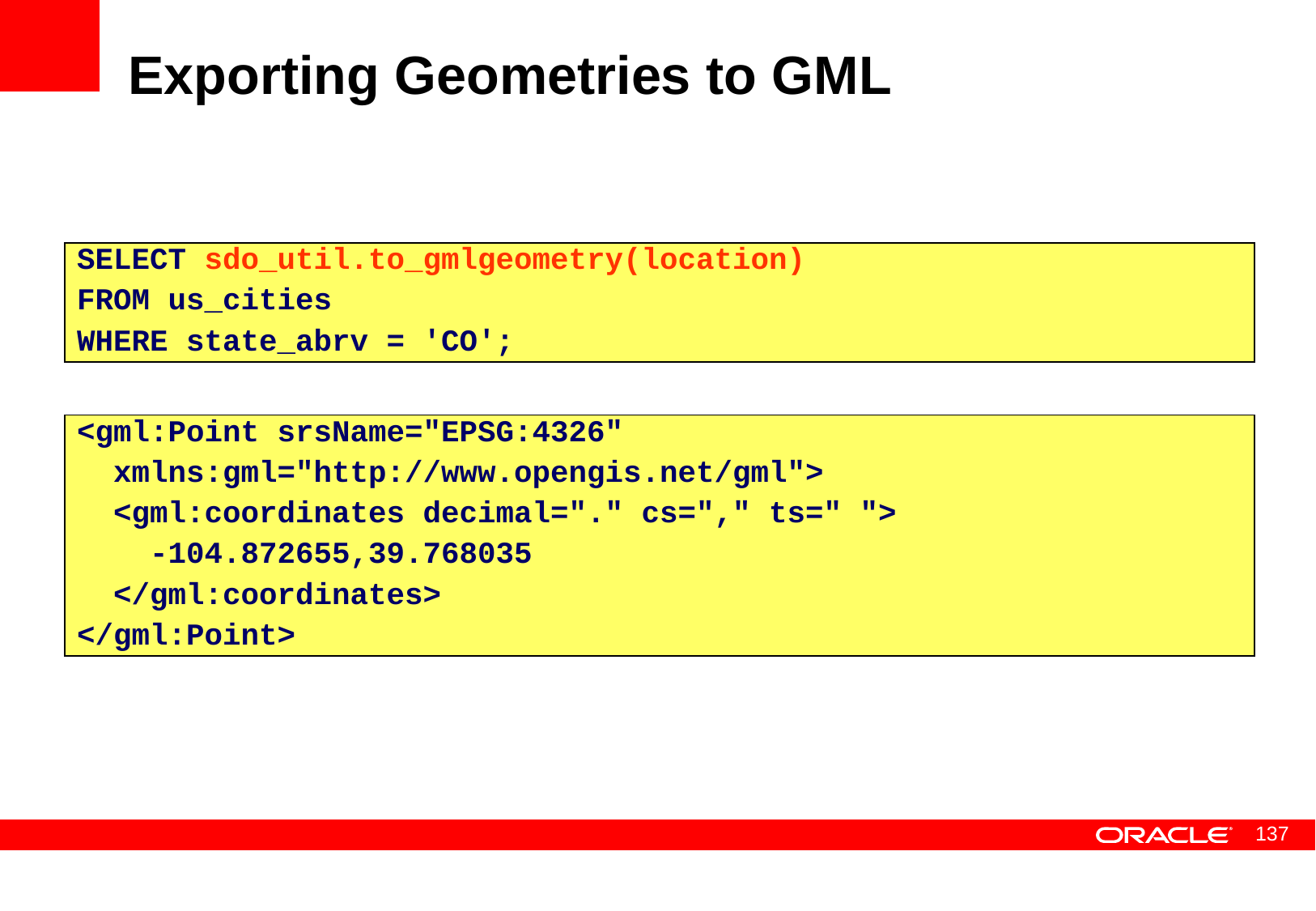

# Exporting Geometries to GML
SELECT sdo_util.to_gmlgeometry(location)
FROM us_cities
WHERE state_abrv = 'CO';
<gml:Point srsName="EPSG:4326"
  xmlns:gml="http://www.opengis.net/gml">
  <gml:coordinates decimal="." cs="," ts=" ">
    -104.872655,39.768035
  </gml:coordinates>
</gml:Point>